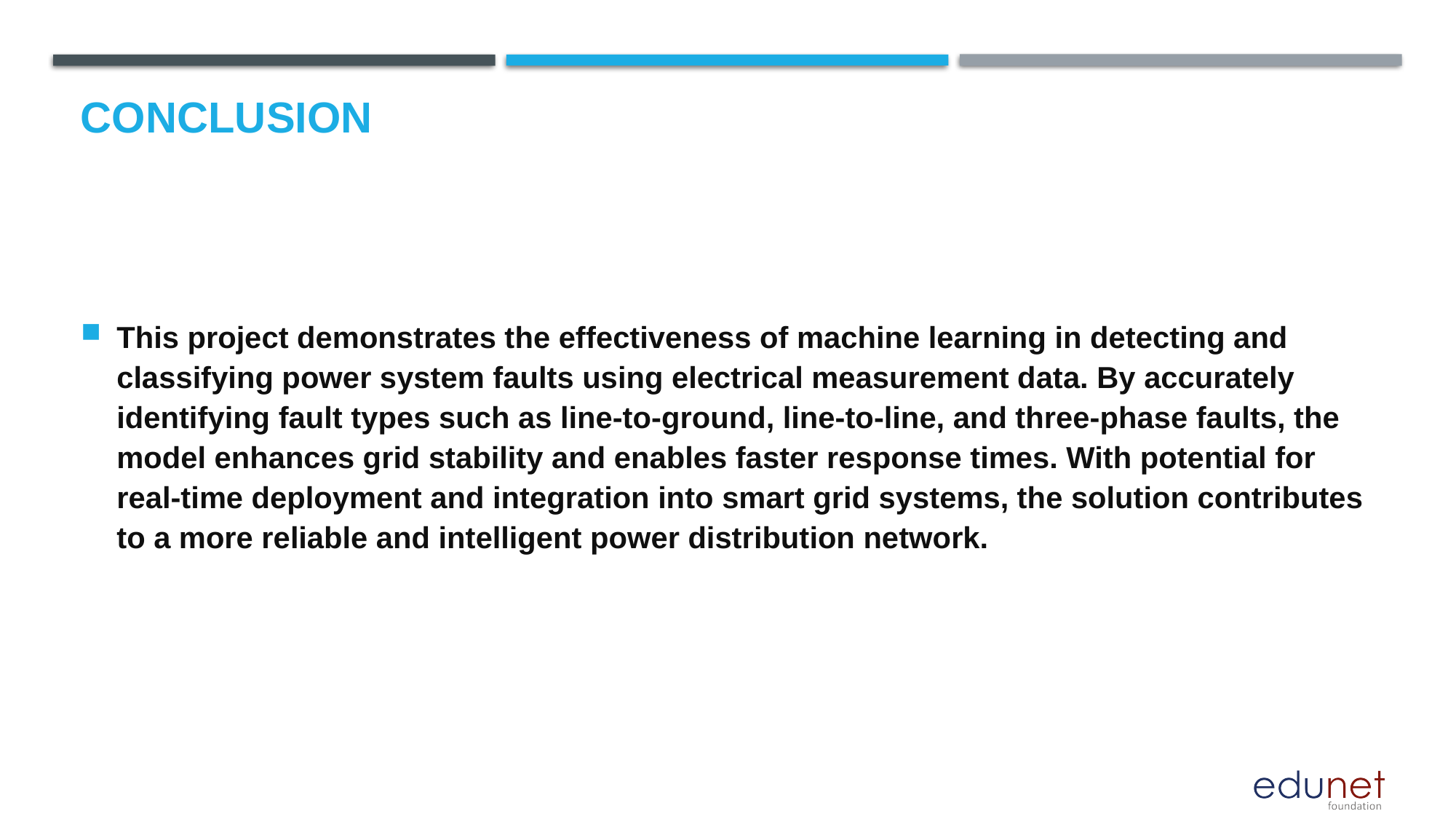

# Conclusion
This project demonstrates the effectiveness of machine learning in detecting and classifying power system faults using electrical measurement data. By accurately identifying fault types such as line-to-ground, line-to-line, and three-phase faults, the model enhances grid stability and enables faster response times. With potential for real-time deployment and integration into smart grid systems, the solution contributes to a more reliable and intelligent power distribution network.